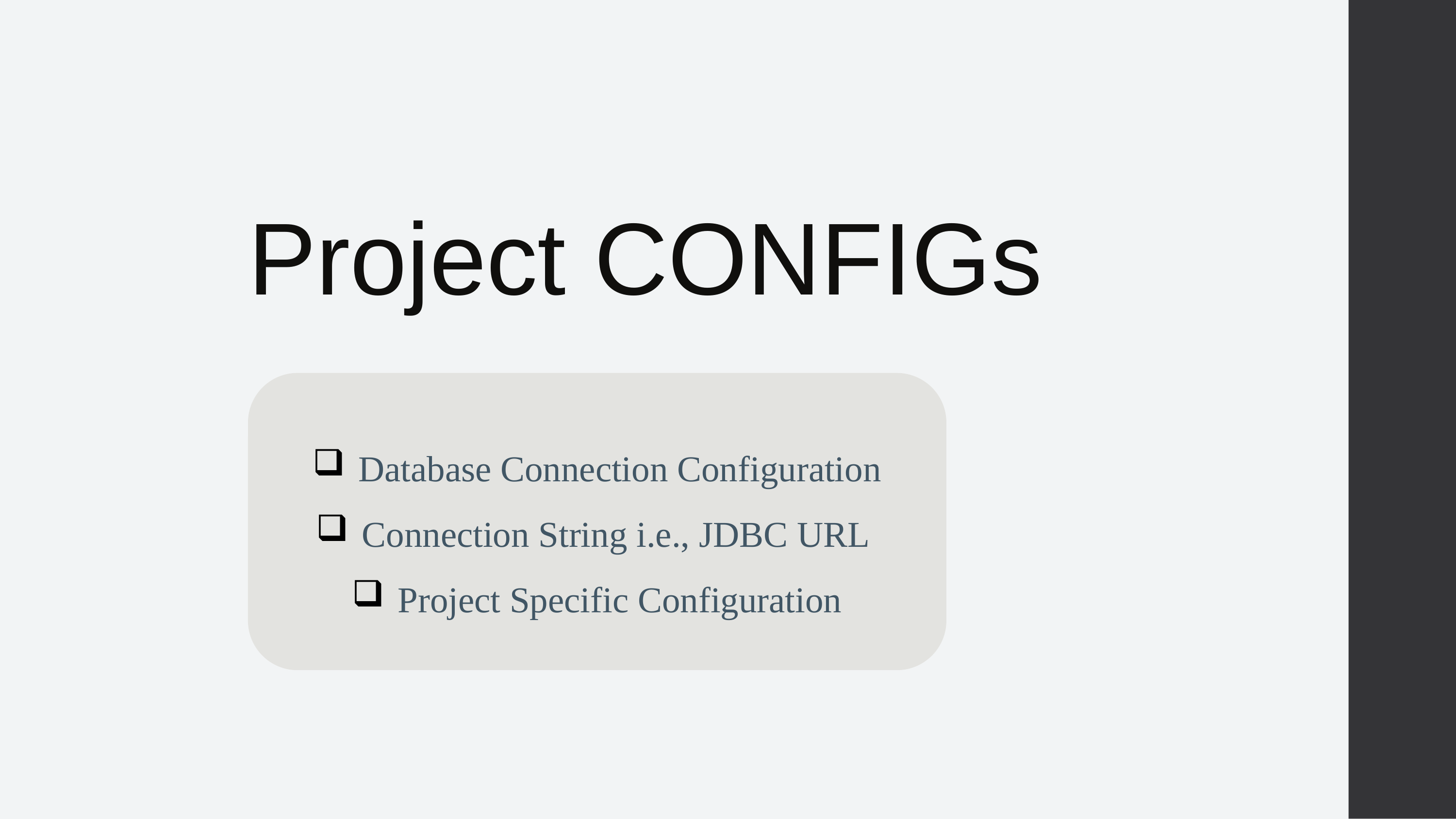

Project CONFIGs
Database Connection Configuration
Connection String i.e., JDBC URL
Project Specific Configuration